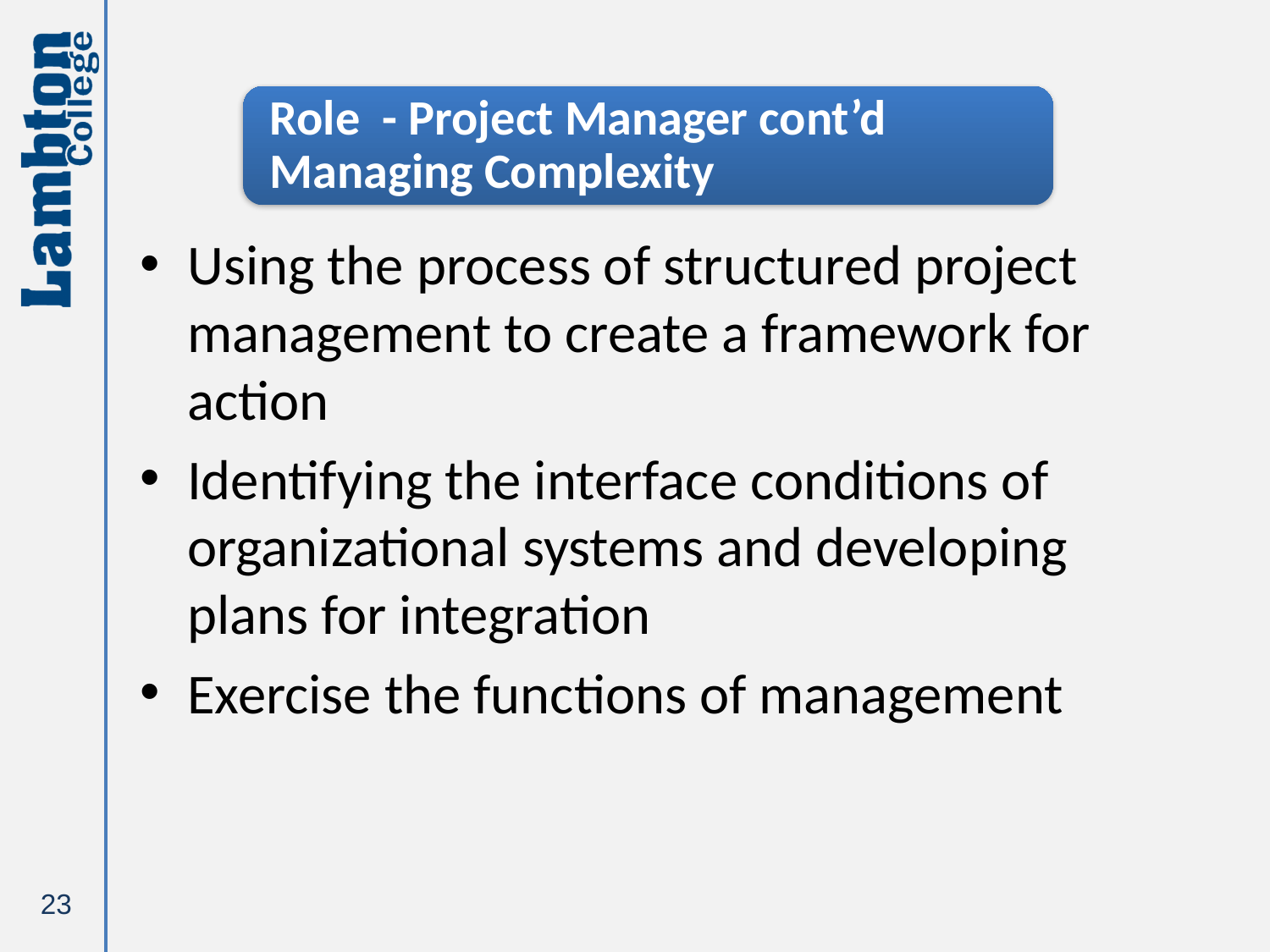

Role  - Project Manager cont’d
Managing Complexity

Using the process of structured project management to create a framework for action
Identifying the interface conditions of organizational systems and developing plans for integration
Exercise the functions of management

23